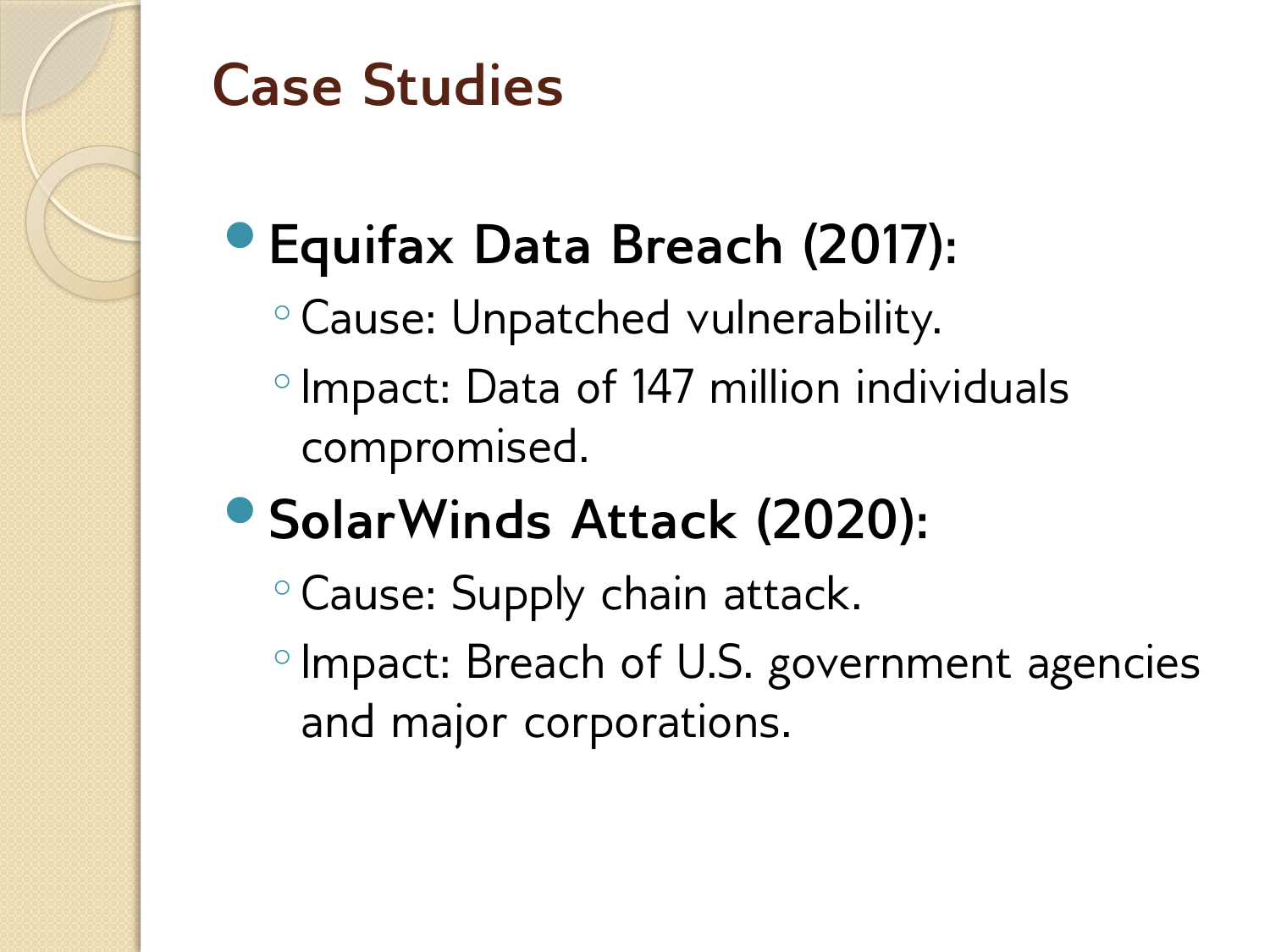

# Case Studies
Equifax Data Breach (2017):
Cause: Unpatched vulnerability.
Impact: Data of 147 million individuals compromised.
SolarWinds Attack (2020):
Cause: Supply chain attack.
Impact: Breach of U.S. government agencies and major corporations.